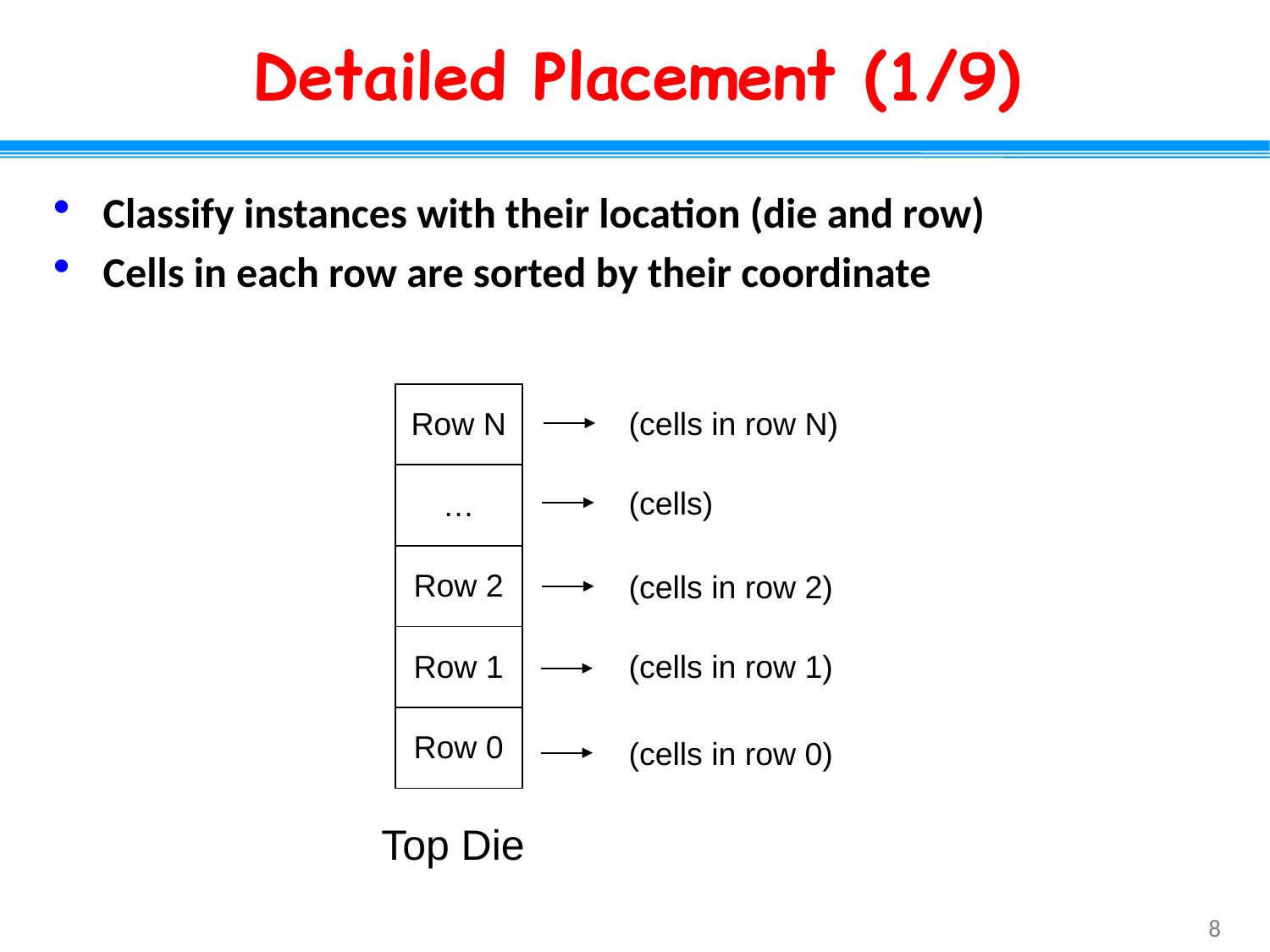

# Detailed Placement (1/9)
Classify instances with their location (die and row)
Cells in each row are sorted by their coordinate
| Row N |
| --- |
| … |
| Row 2 |
| Row 1 |
| Row 0 |
(cells in row N)
(cells)
(cells in row 2)
(cells in row 1)
(cells in row 0)
Top Die